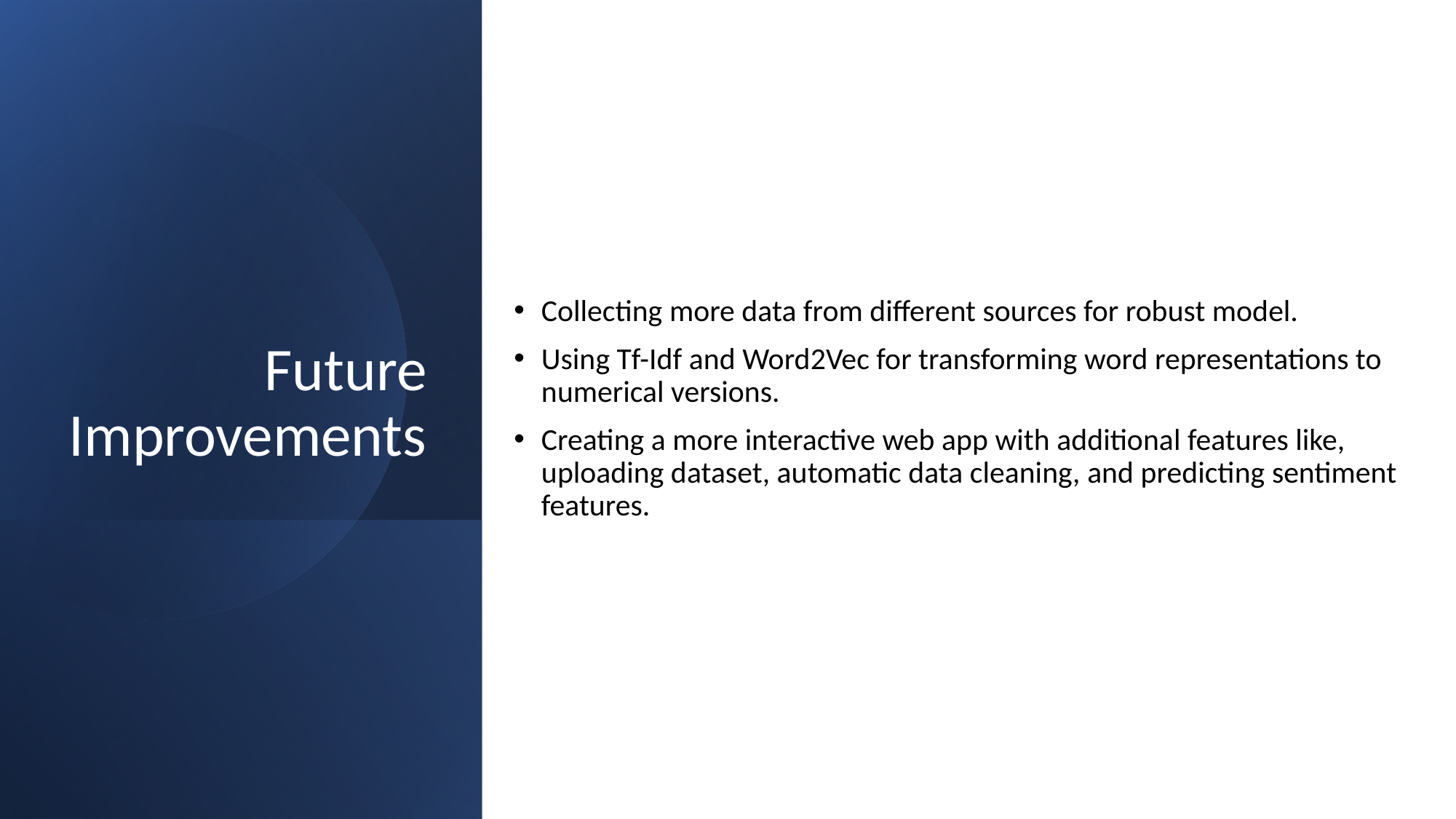

# Future Improvements
Collecting more data from different sources for robust model.
Using Tf-Idf and Word2Vec for transforming word representations to numerical versions.
Creating a more interactive web app with additional features like, uploading dataset, automatic data cleaning, and predicting sentiment features.